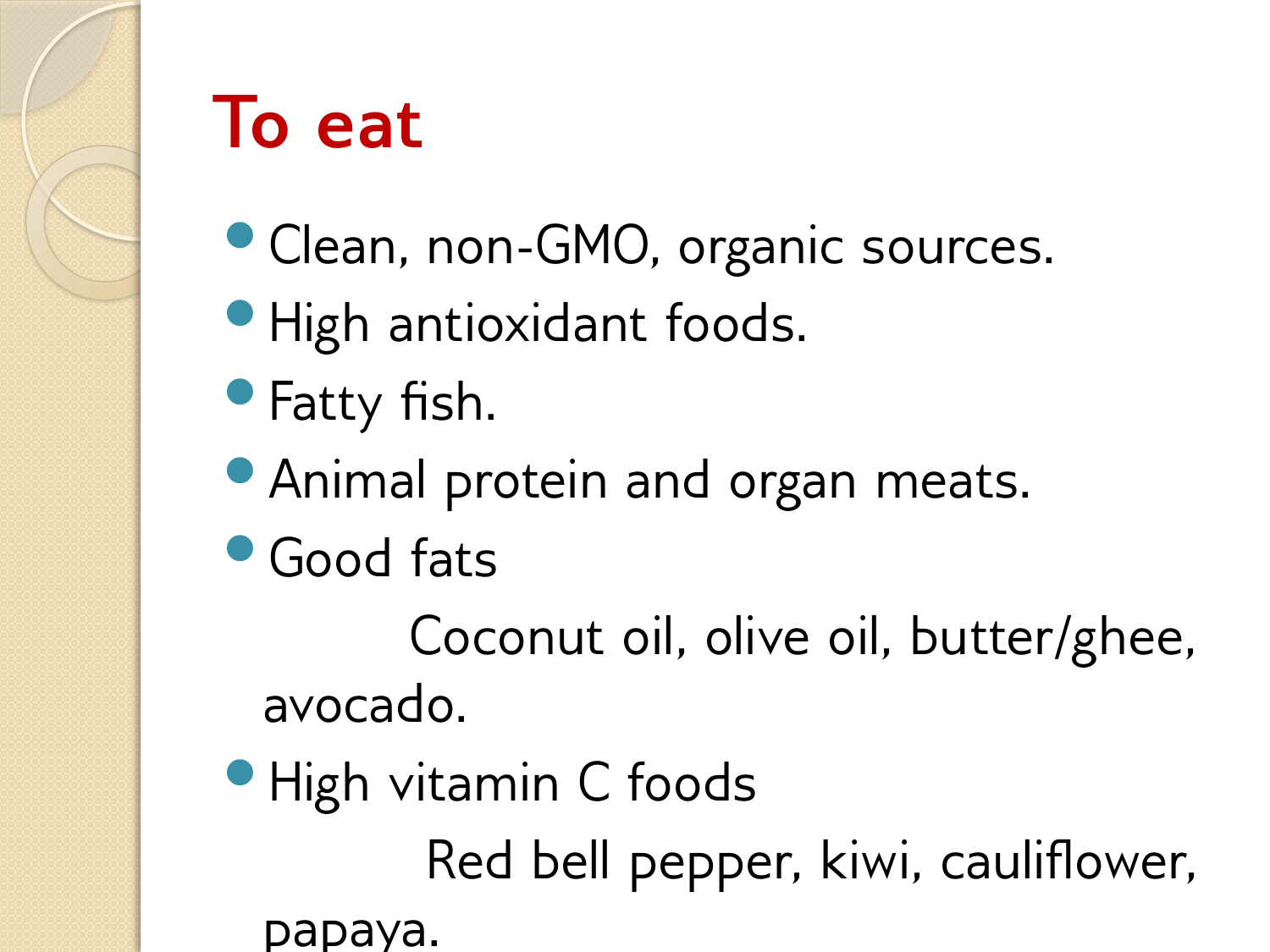

# To eat
Clean, non-GMO, organic sources.
High antioxidant foods.
Fatty fish.
Animal protein and organ meats.
Good fats
           Coconut oil, olive oil, butter/ghee, avocado.
High vitamin C foods
            Red bell pepper, kiwi, cauliflower, papaya.